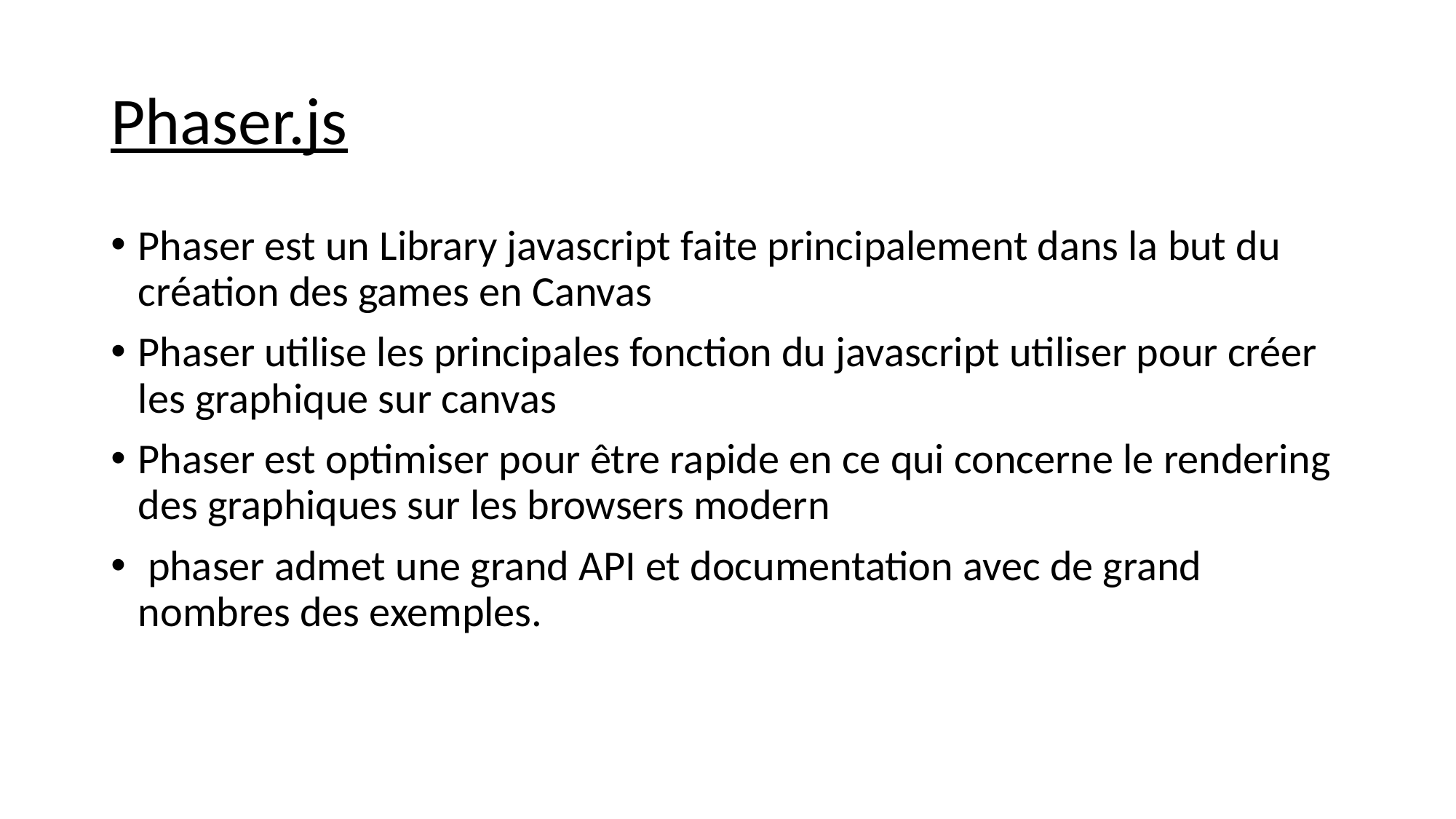

# Phaser.js
Phaser est un Library javascript faite principalement dans la but du création des games en Canvas
Phaser utilise les principales fonction du javascript utiliser pour créer les graphique sur canvas
Phaser est optimiser pour être rapide en ce qui concerne le rendering des graphiques sur les browsers modern
 phaser admet une grand API et documentation avec de grand nombres des exemples.